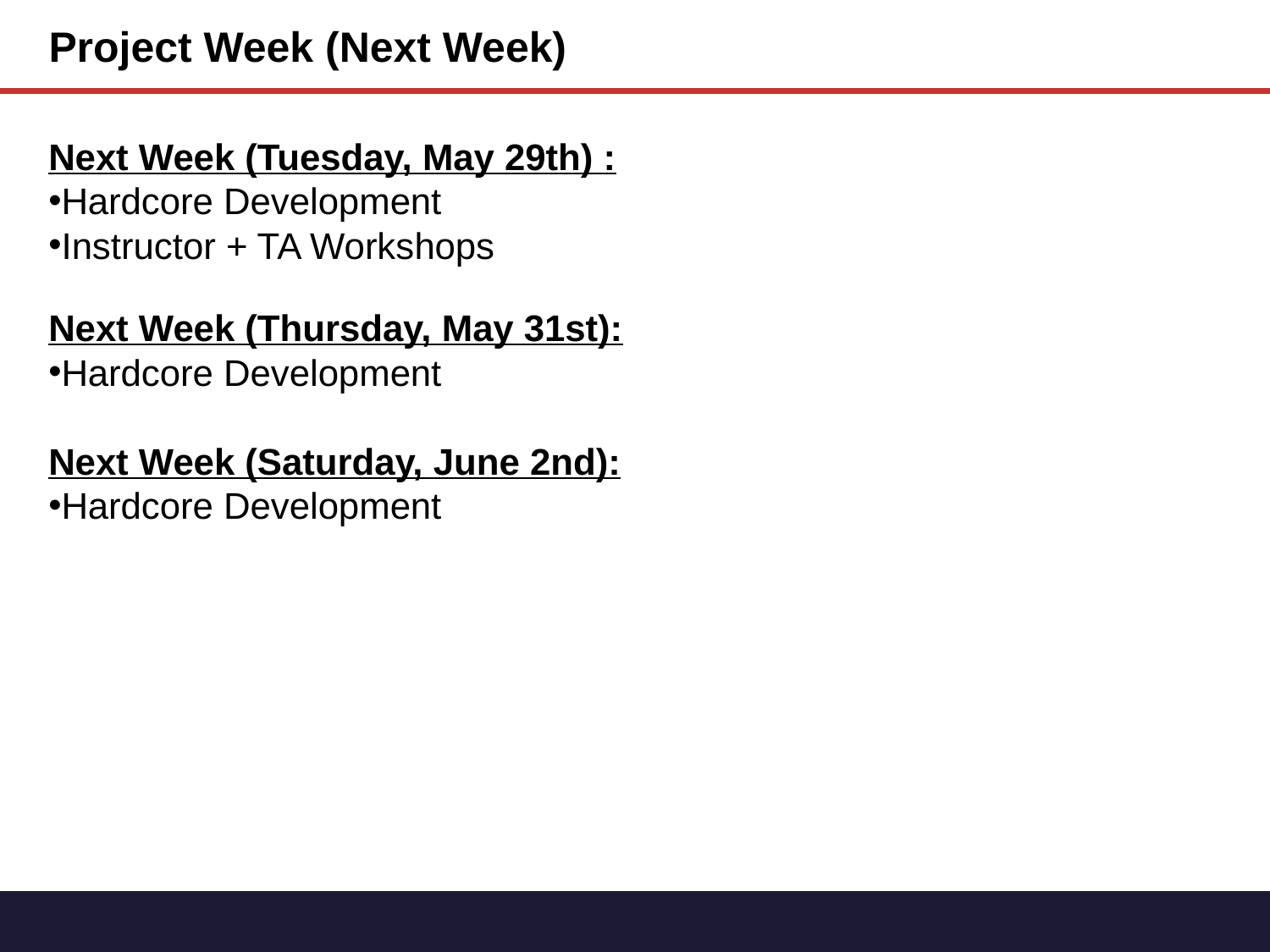

Project Week (Next Week)
Next Week (Tuesday, May 29th) :
Hardcore Development
Instructor + TA Workshops

Next Week (Thursday, May 31st):
Hardcore Development

Next Week (Saturday, June 2nd):
Hardcore Development